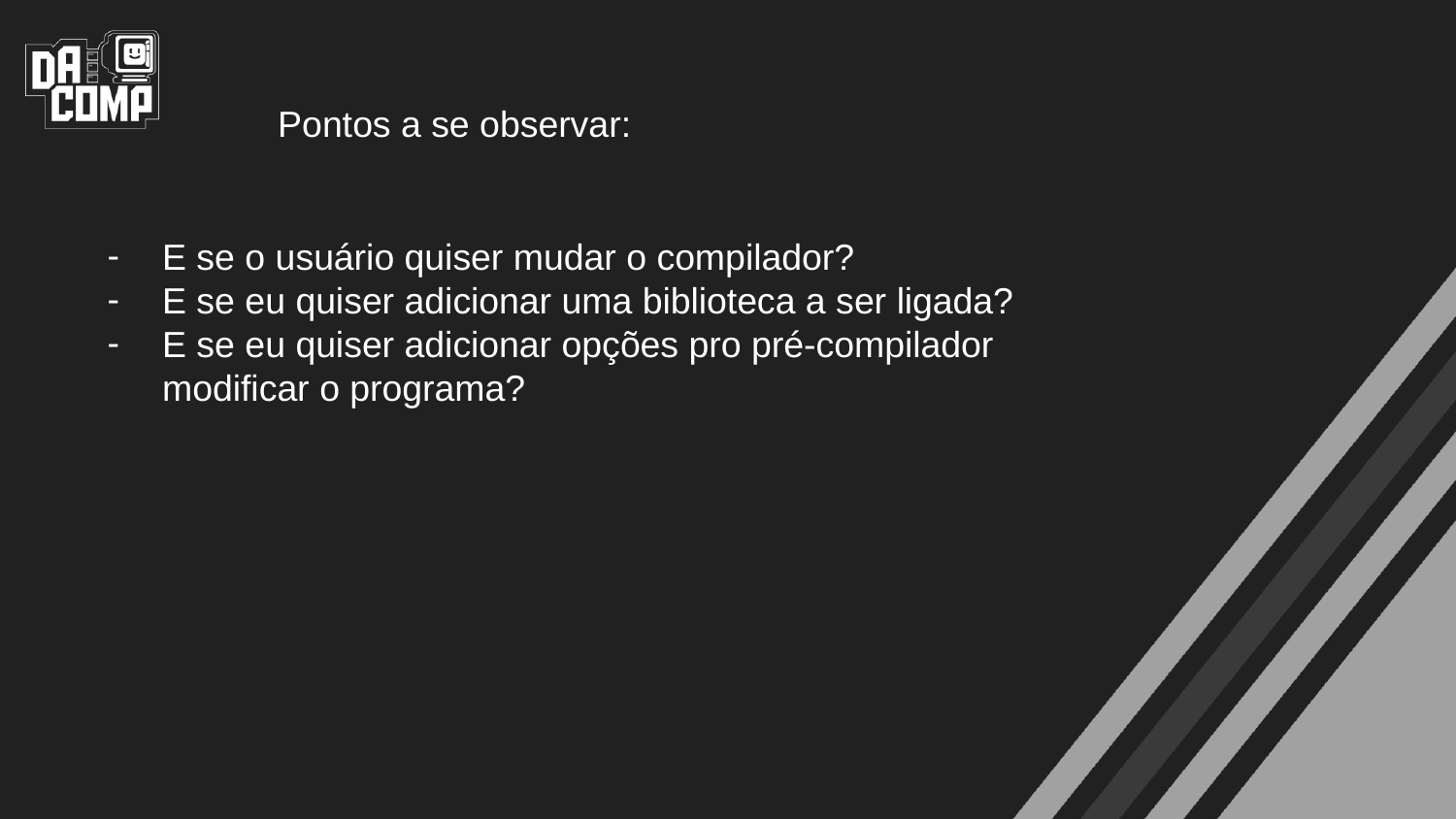

Pontos a se observar:
E se o usuário quiser mudar o compilador?
E se eu quiser adicionar uma biblioteca a ser ligada?
E se eu quiser adicionar opções pro pré-compilador modificar o programa?